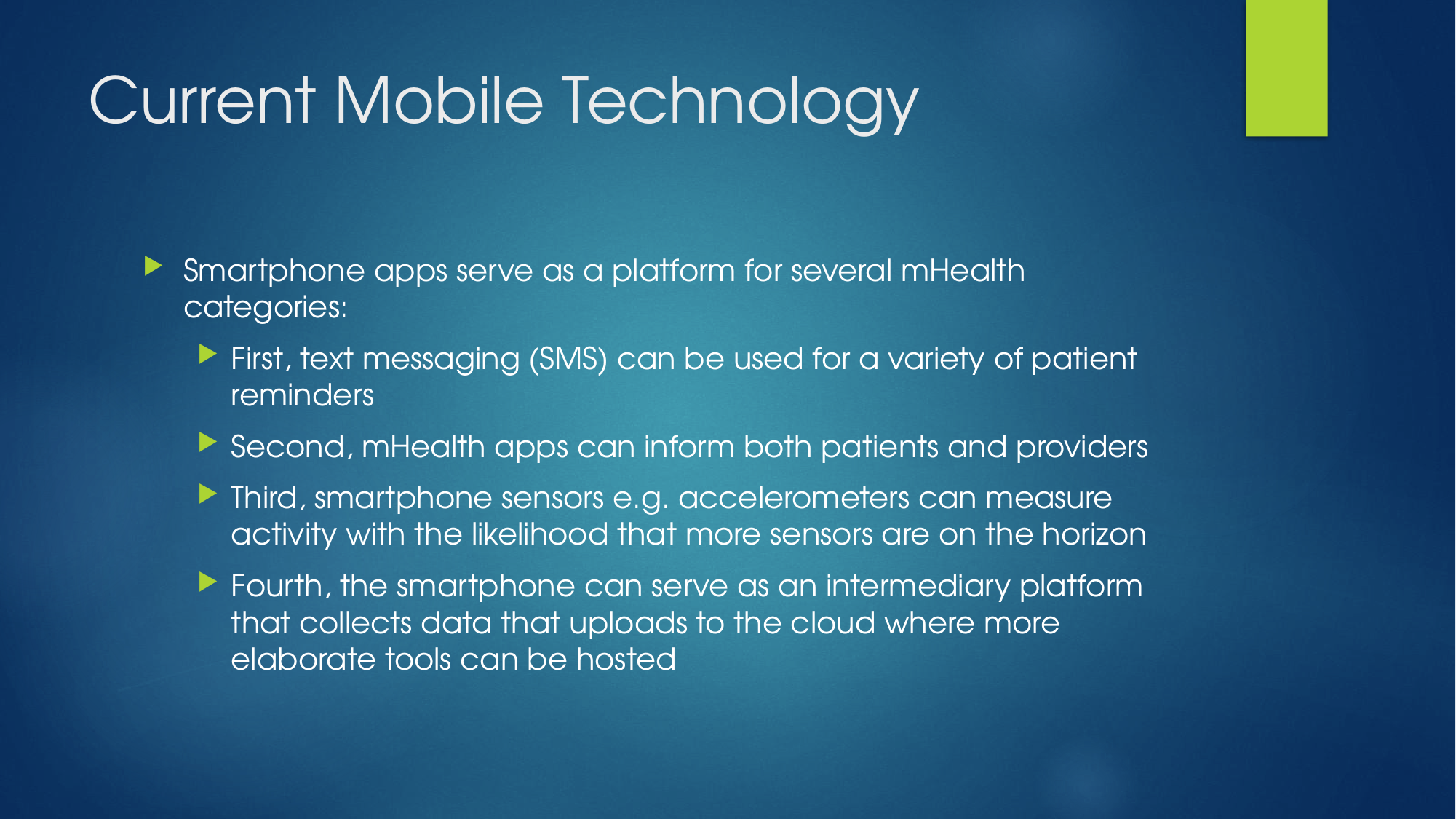

# Current Mobile Technology
Smartphone apps serve as a platform for several mHealth categories:
First, text messaging (SMS) can be used for a variety of patient reminders
Second, mHealth apps can inform both patients and providers
Third, smartphone sensors e.g. accelerometers can measure activity with the likelihood that more sensors are on the horizon
Fourth, the smartphone can serve as an intermediary platform that collects data that uploads to the cloud where more elaborate tools can be hosted